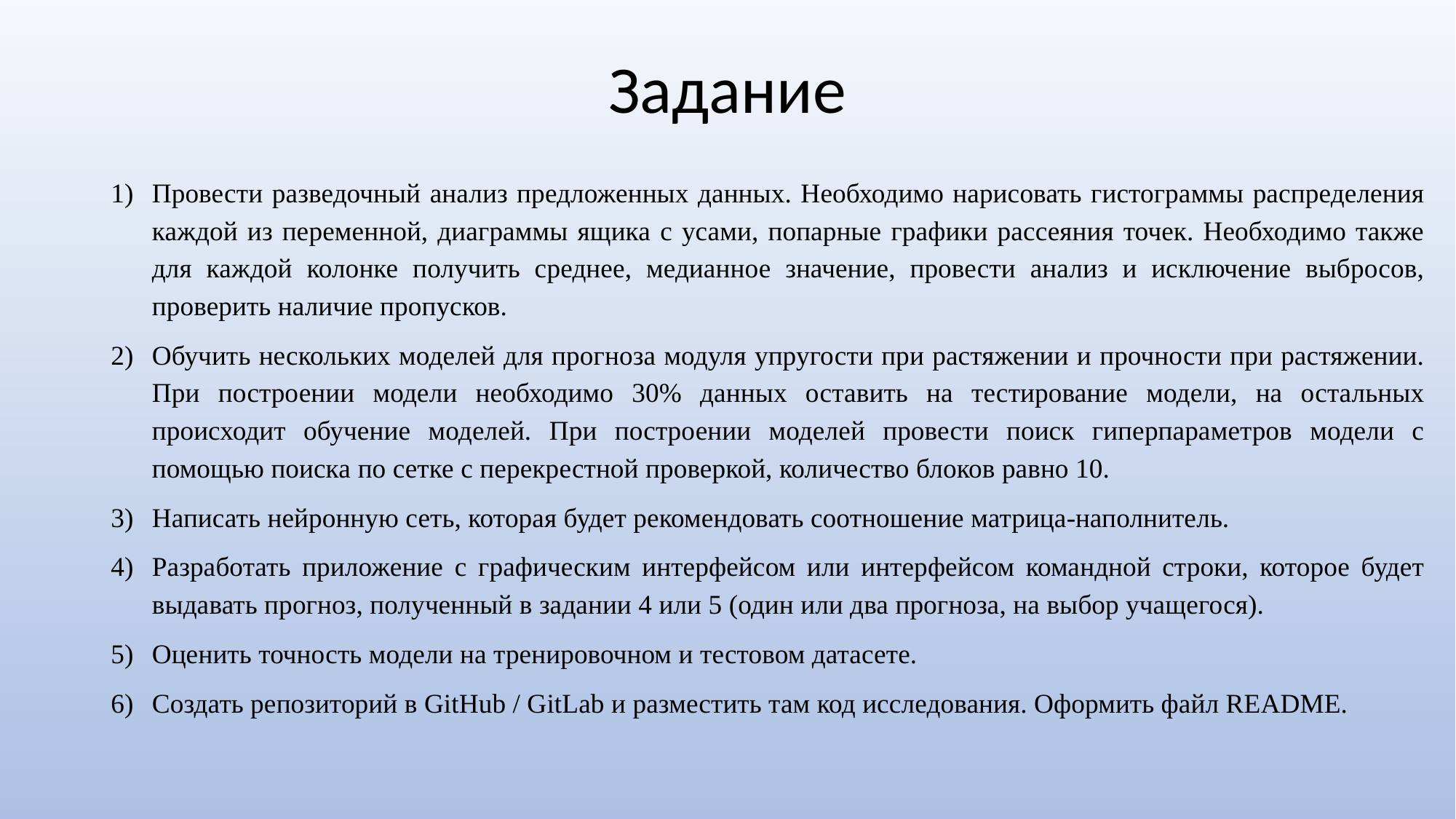

# Задание
Провести разведочный анализ предложенных данных. Необходимо нарисовать гистограммы распределения каждой из переменной, диаграммы ящика с усами, попарные графики рассеяния точек. Необходимо также для каждой колонке получить среднее, медианное значение, провести анализ и исключение выбросов, проверить наличие пропусков.
Обучить нескольких моделей для прогноза модуля упругости при растяжении и прочности при растяжении. При построении модели необходимо 30% данных оставить на тестирование модели, на остальных происходит обучение моделей. При построении моделей провести поиск гиперпараметров модели с помощью поиска по сетке с перекрестной проверкой, количество блоков равно 10.
Написать нейронную сеть, которая будет рекомендовать соотношение матрица-наполнитель.
Разработать приложение с графическим интерфейсом или интерфейсом командной строки, которое будет выдавать прогноз, полученный в задании 4 или 5 (один или два прогноза, на выбор учащегося).
Оценить точность модели на тренировочном и тестовом датасете.
Создать репозиторий в GitHub / GitLab и разместить там код исследования. Оформить файл README.